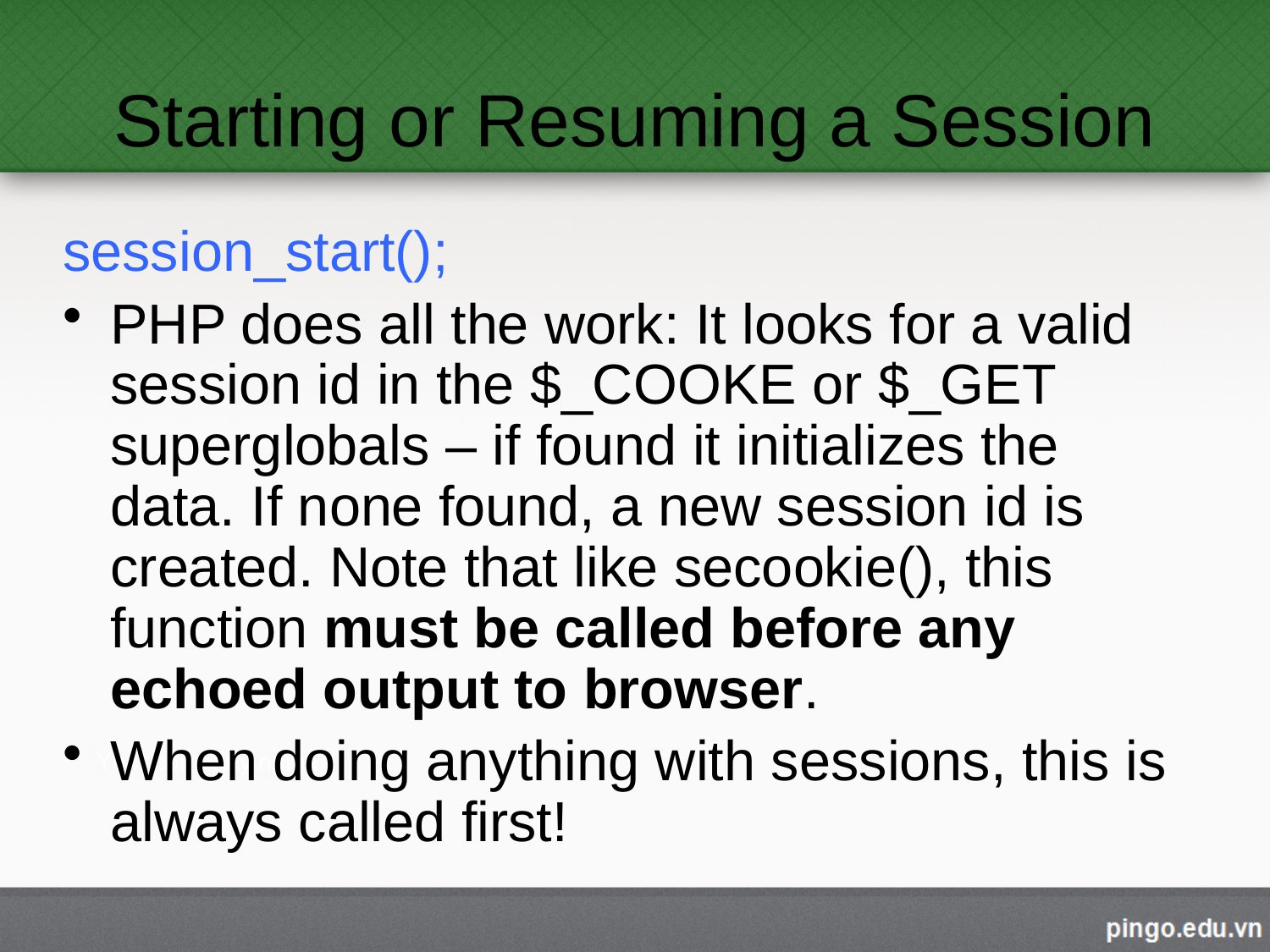

# Starting or Resuming a Session
session_start();
PHP does all the work: It looks for a valid session id in the $_COOKE or $_GET superglobals – if found it initializes the data. If none found, a new session id is created. Note that like secookie(), this function must be called before any echoed output to browser.
When doing anything with sessions, this is always called first!